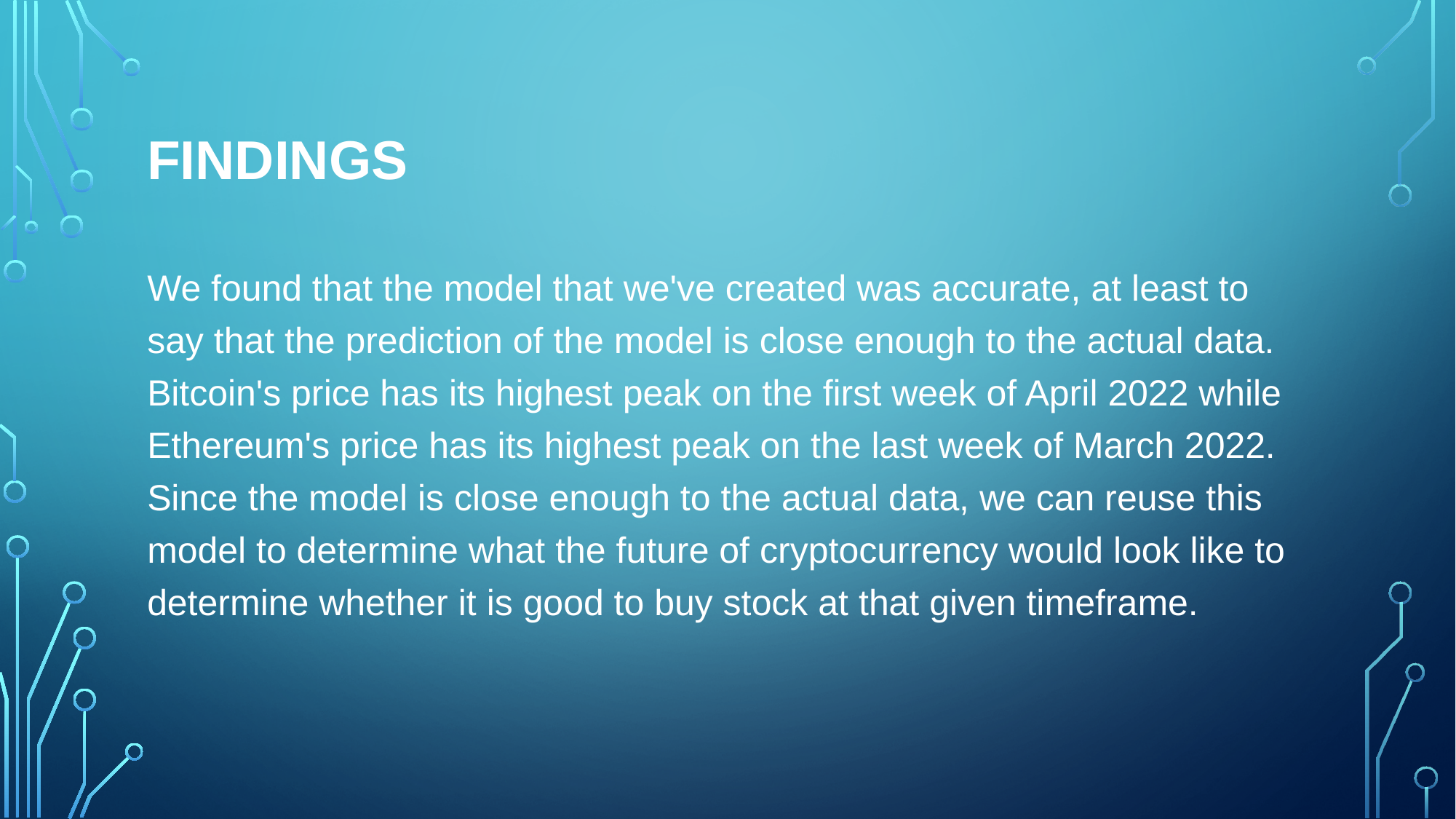

# Findings
We found that the model that we've created was accurate, at least to say that the prediction of the model is close enough to the actual data. Bitcoin's price has its highest peak on the first week of April 2022 while Ethereum's price has its highest peak on the last week of March 2022. Since the model is close enough to the actual data, we can reuse this model to determine what the future of cryptocurrency would look like to determine whether it is good to buy stock at that given timeframe.